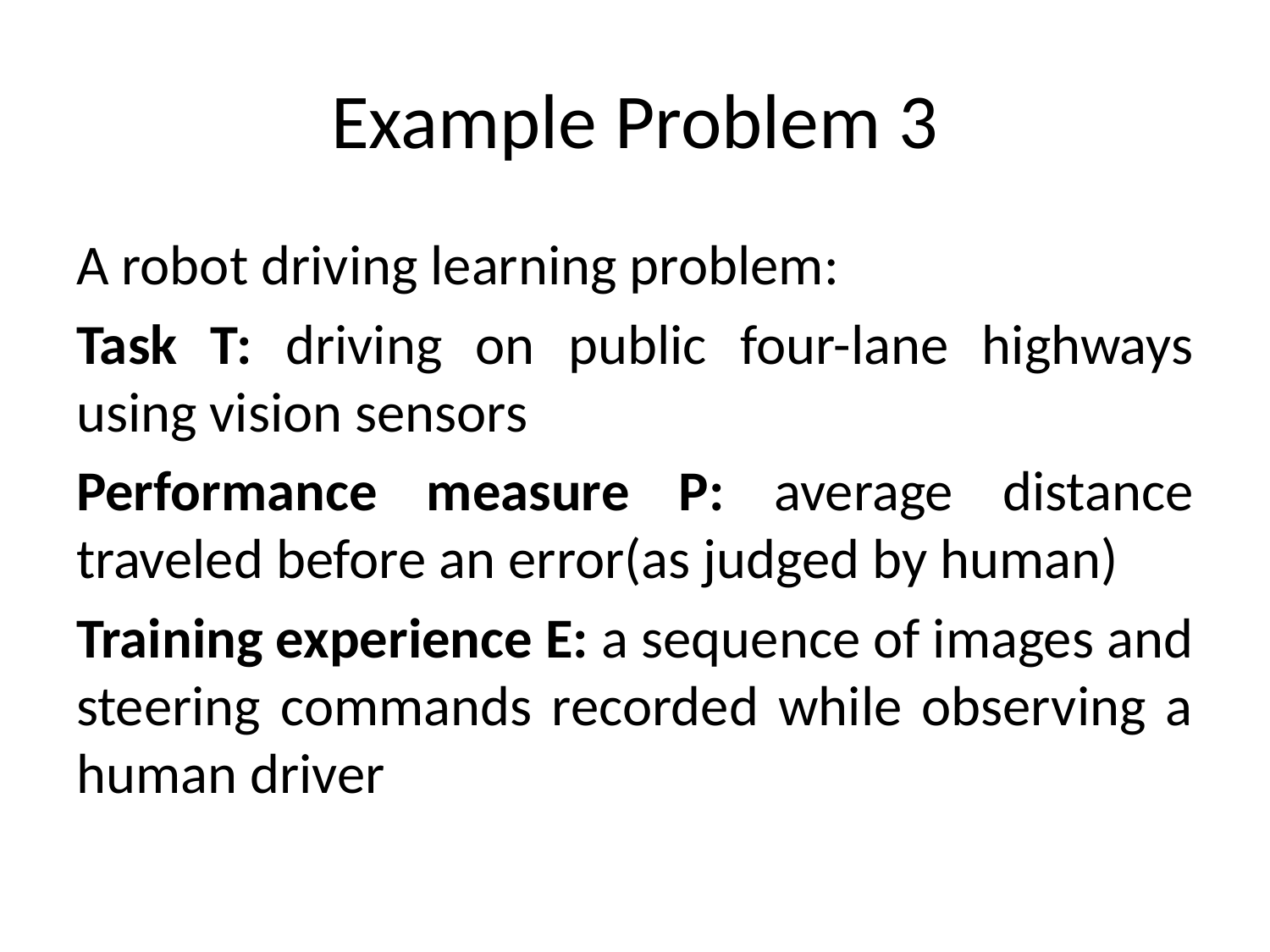

# Example Problem 3
A robot driving learning problem:
Task T: driving on public four-lane highways using vision sensors
Performance measure P: average distance traveled before an error(as judged by human)
Training experience E: a sequence of images and steering commands recorded while observing a human driver